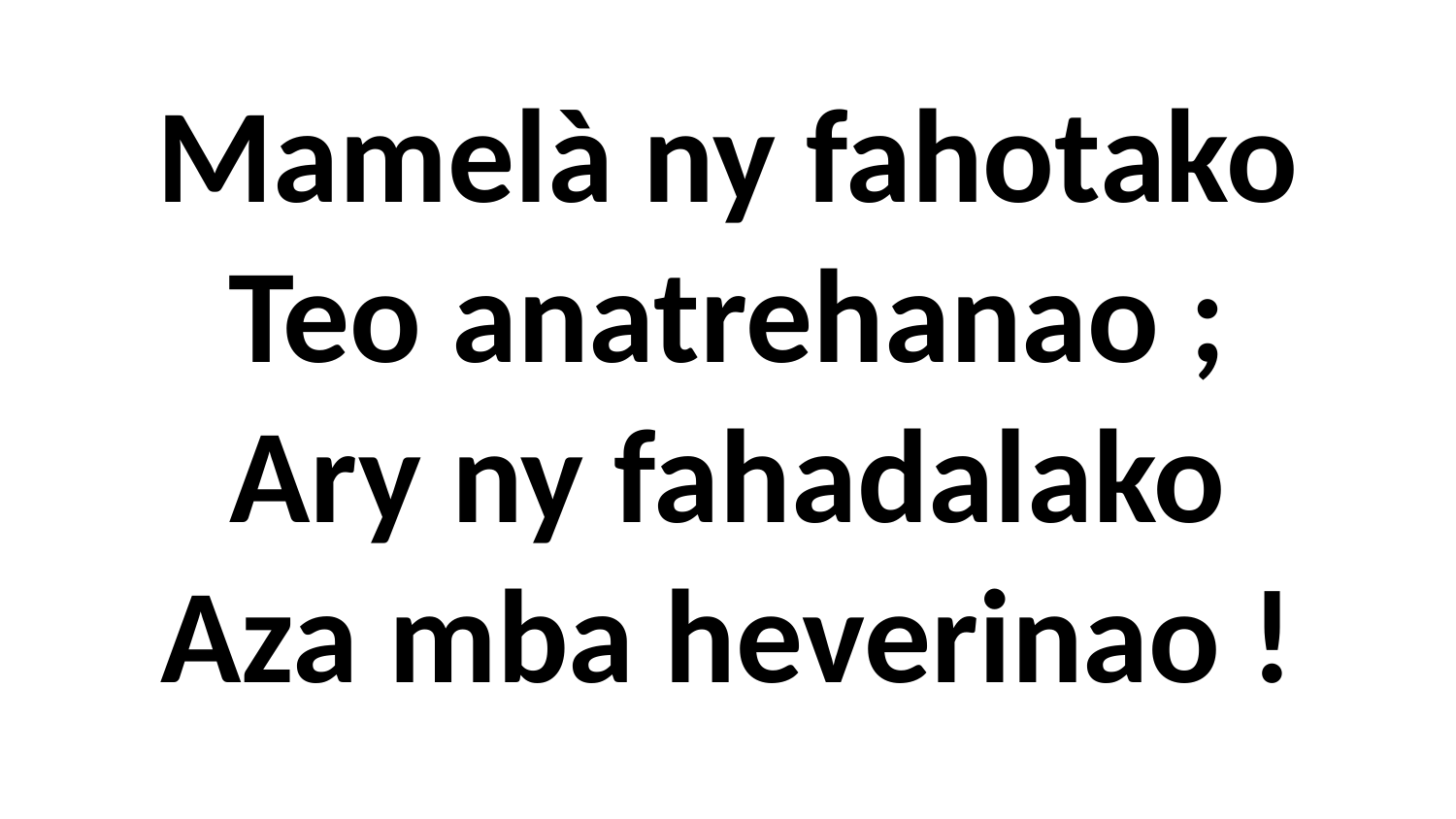

# Mamelà ny fahotako Teo anatrehanao ; Ary ny fahadalako Aza mba heverinao !